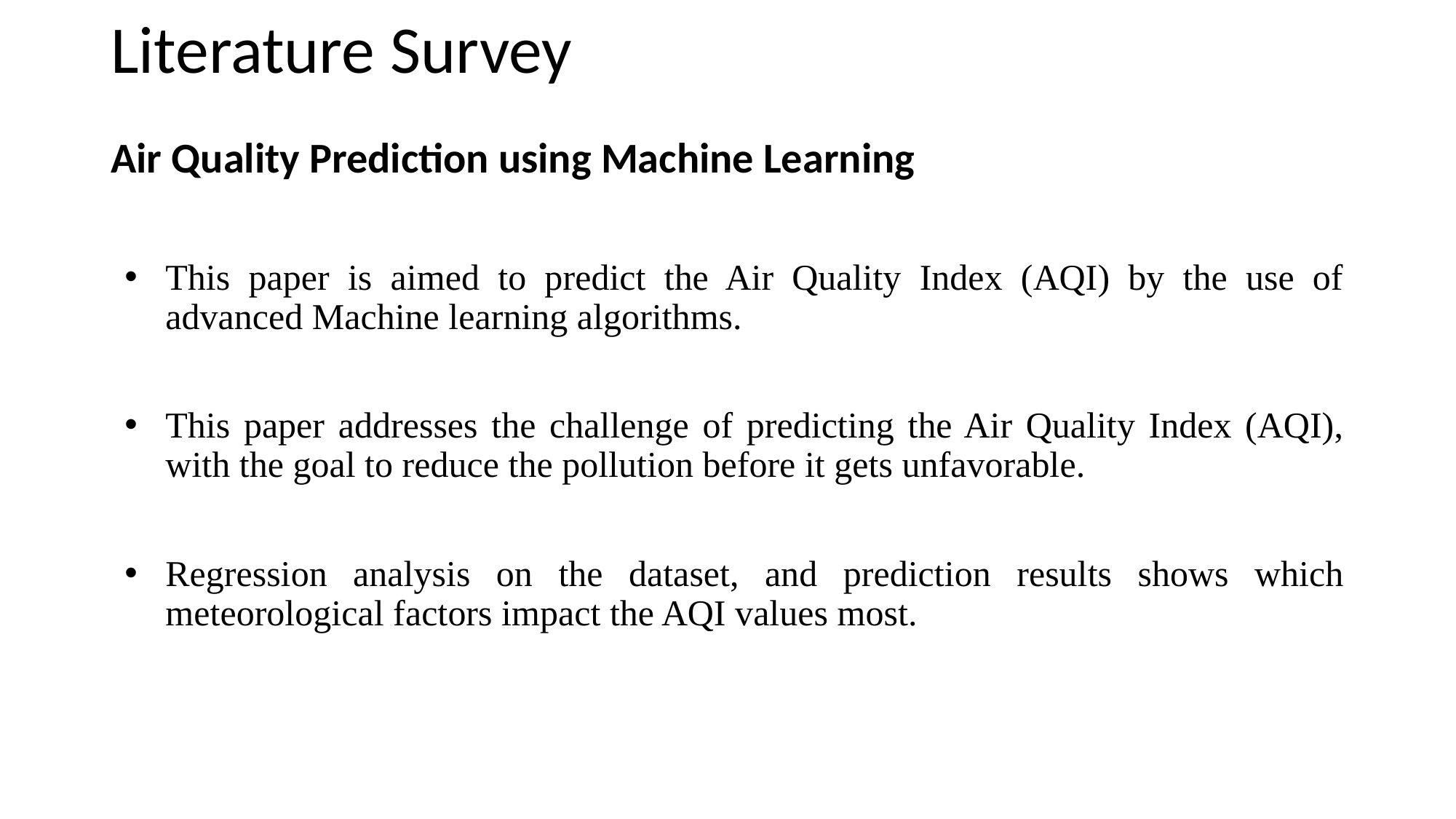

# Literature Survey
Air Quality Prediction using Machine Learning

This paper is aimed to predict the Air Quality Index (AQI) by the use of advanced Machine learning algorithms.

This paper addresses the challenge of predicting the Air Quality Index (AQI), with the goal to reduce the pollution before it gets unfavorable.

Regression analysis on the dataset, and prediction results shows which meteorological factors impact the AQI values most.